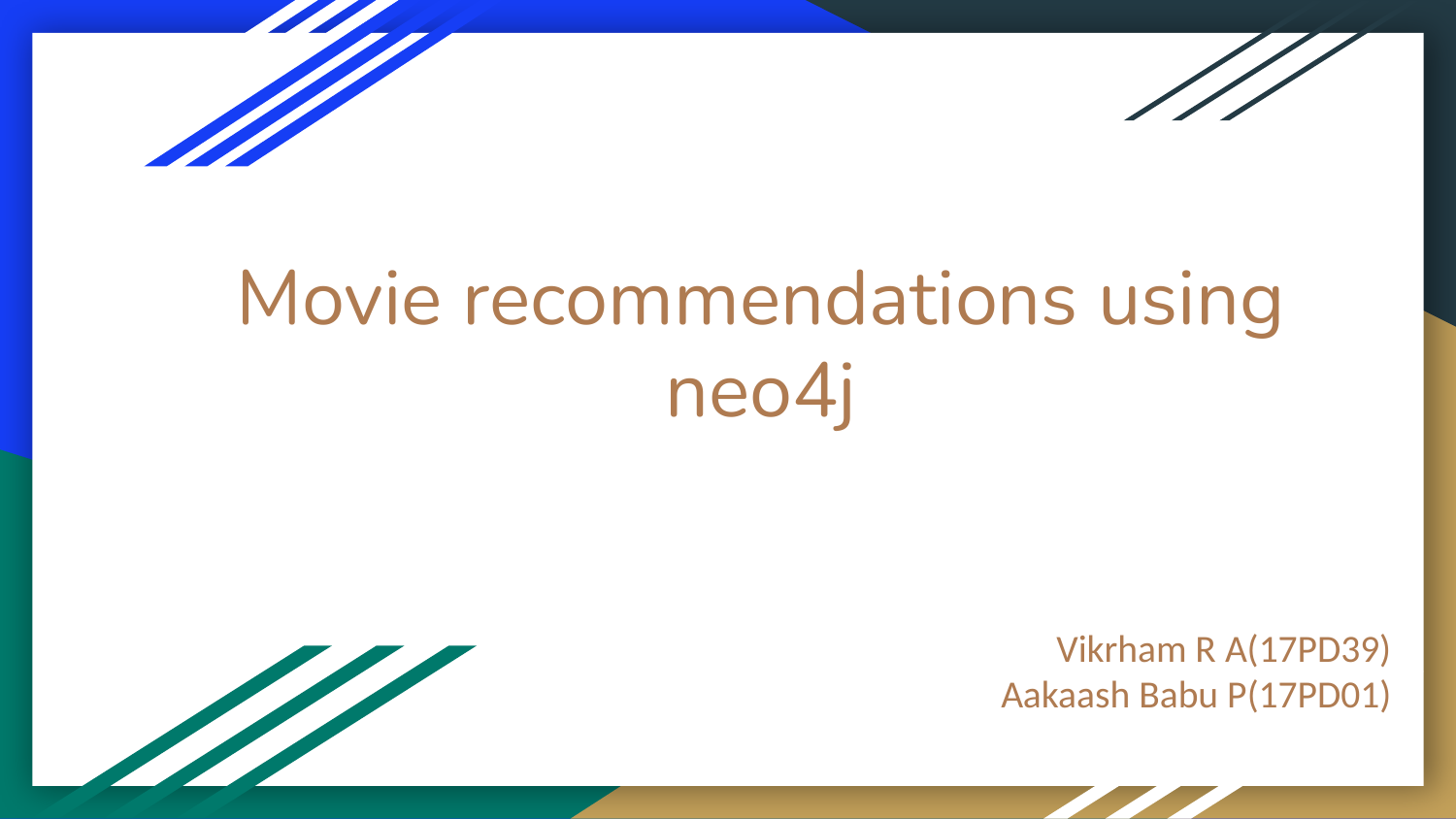

# Movie recommendations using neo4j
Vikrham R A(17PD39)
Aakaash Babu P(17PD01)